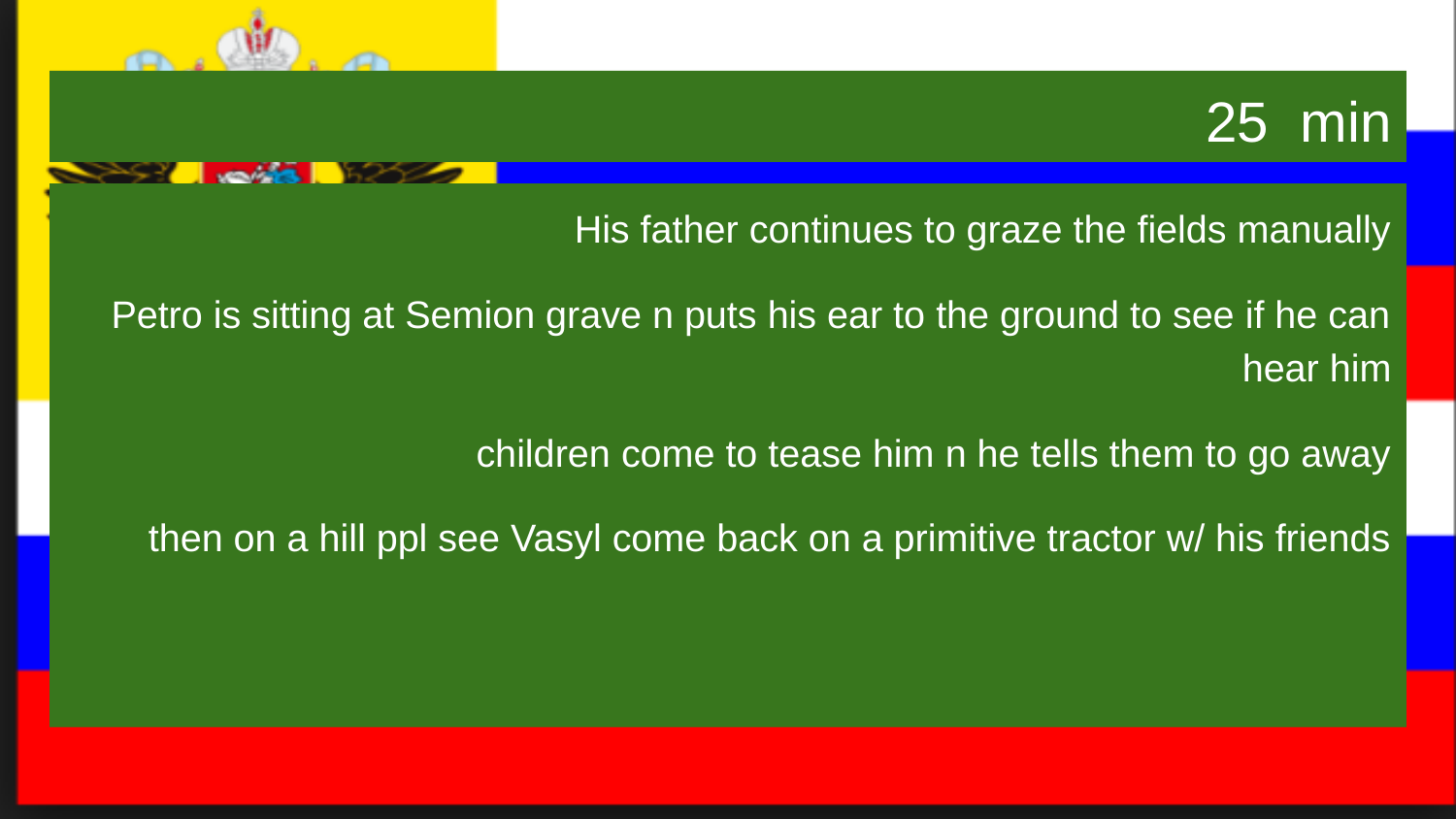

# 25  min
His father continues to graze the fields manually
Petro is sitting at Semion grave n puts his ear to the ground to see if he can hear him
children come to tease him n he tells them to go away
then on a hill ppl see Vasyl come back on a primitive tractor w/ his friends